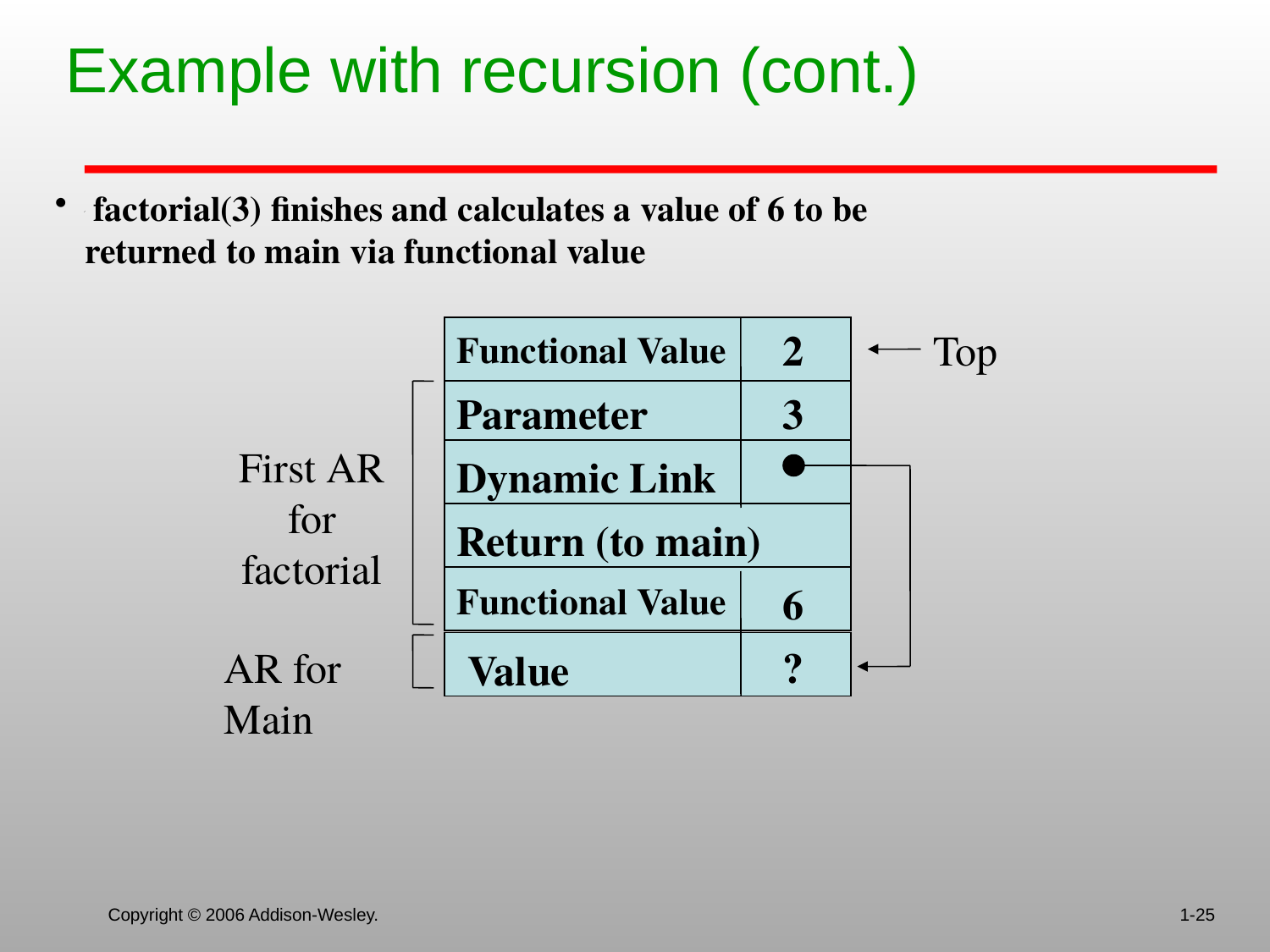

# Example with recursion (cont.)
 factorial(3) finishes and calculates a value of 6 to be returned to main via functional value
Functional Value

2
Top

Parameter
3

First AR for factorial

Dynamic Link

Return (to main)

Functional Value

6

AR for Main

?
Value

Copyright © 2006 Addison-Wesley.
1-25